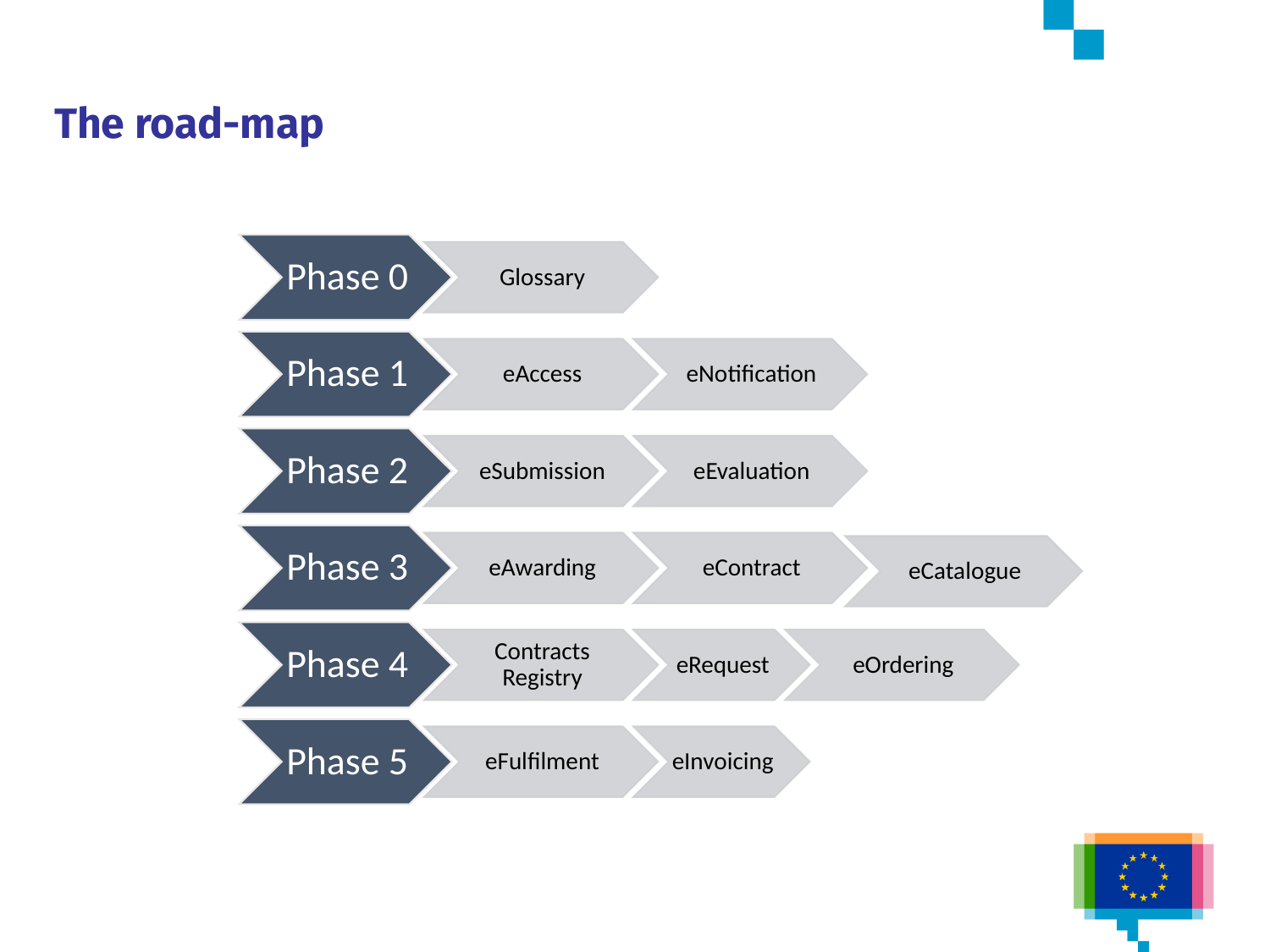

The road-map
Phase 0
Glossary
Phase 1
eAccess
eNotification
Phase 2
eSubmission
eEvaluation
Phase 3
eAwarding
eContract
eCatalogue
Phase 4
Contracts Registry
eRequest
eOrdering
Phase 5
eFulfilment
eInvoicing